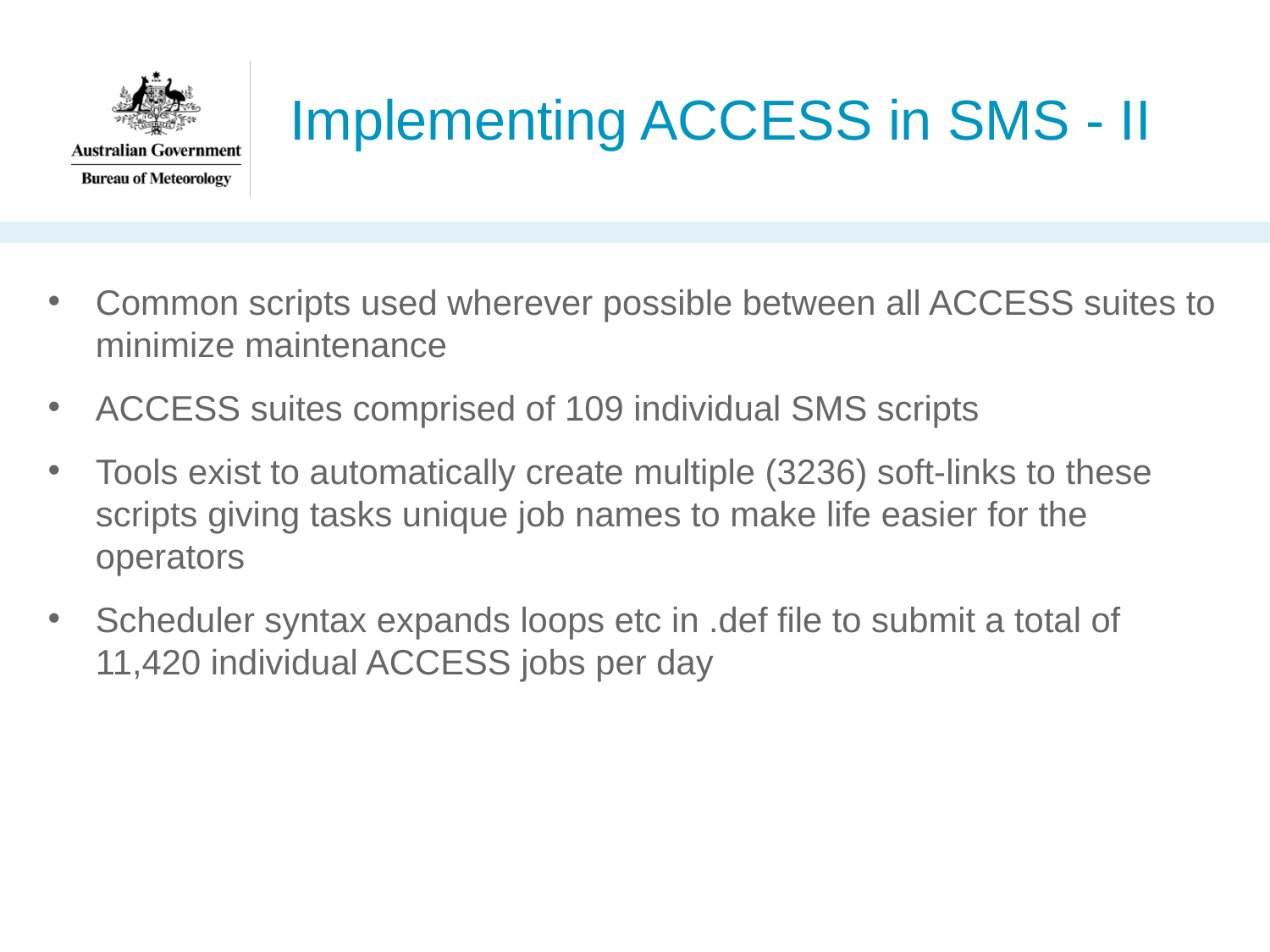

# Implementing ACCESS in SMS - II
Common scripts used wherever possible between all ACCESS suites to minimize maintenance
ACCESS suites comprised of 109 individual SMS scripts
Tools exist to automatically create multiple (3236) soft-links to these scripts giving tasks unique job names to make life easier for the operators
Scheduler syntax expands loops etc in .def file to submit a total of 11,420 individual ACCESS jobs per day